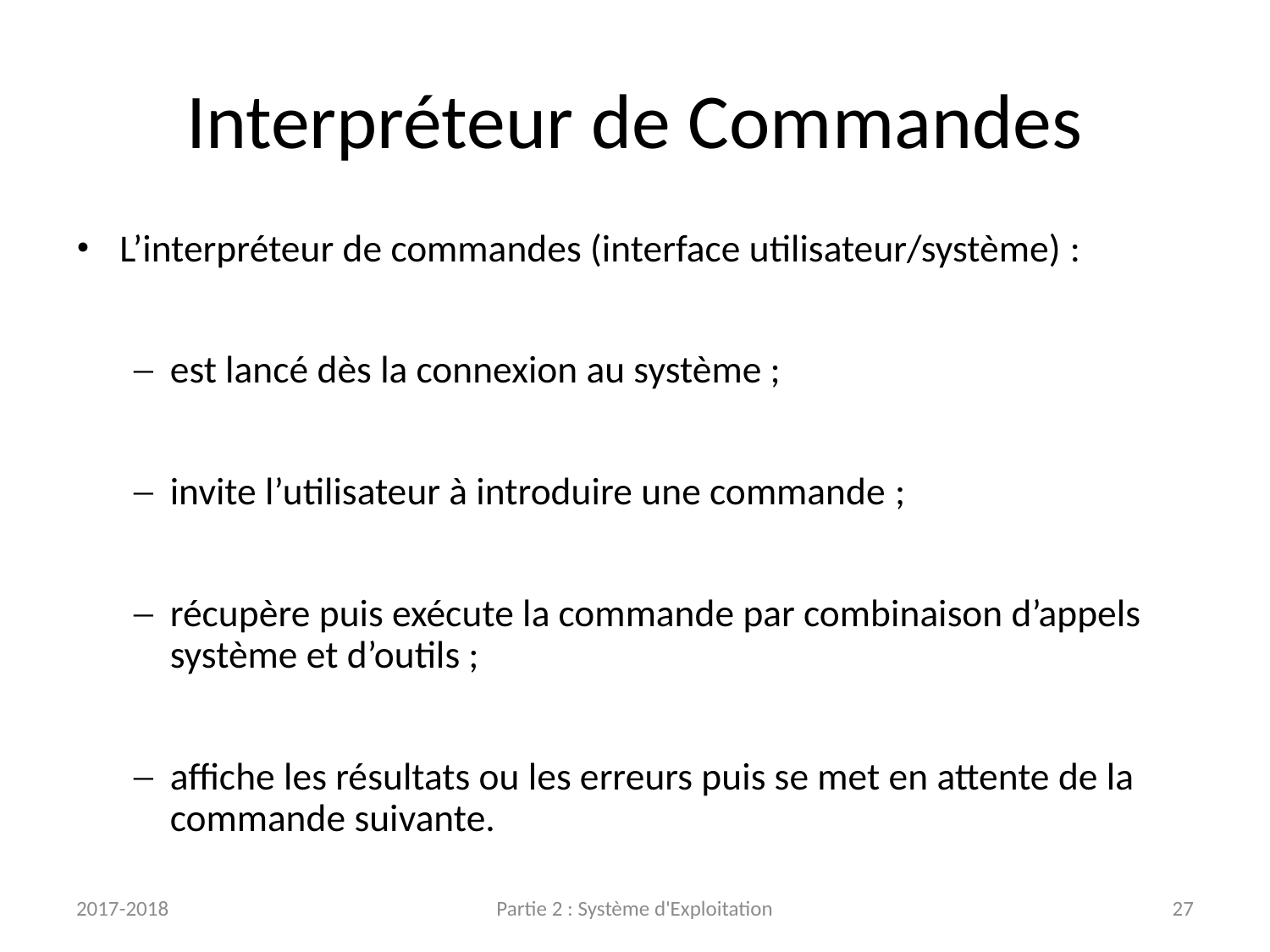

# Interpréteur de Commandes
L’interpréteur de commandes (interface utilisateur/système) :

est lancé dès la connexion au système ;

invite l’utilisateur à introduire une commande ;

récupère puis exécute la commande par combinaison d’appels système et d’outils ;

affiche les résultats ou les erreurs puis se met en attente de la commande suivante.
2017-2018
Partie 2 : Système d'Exploitation
27